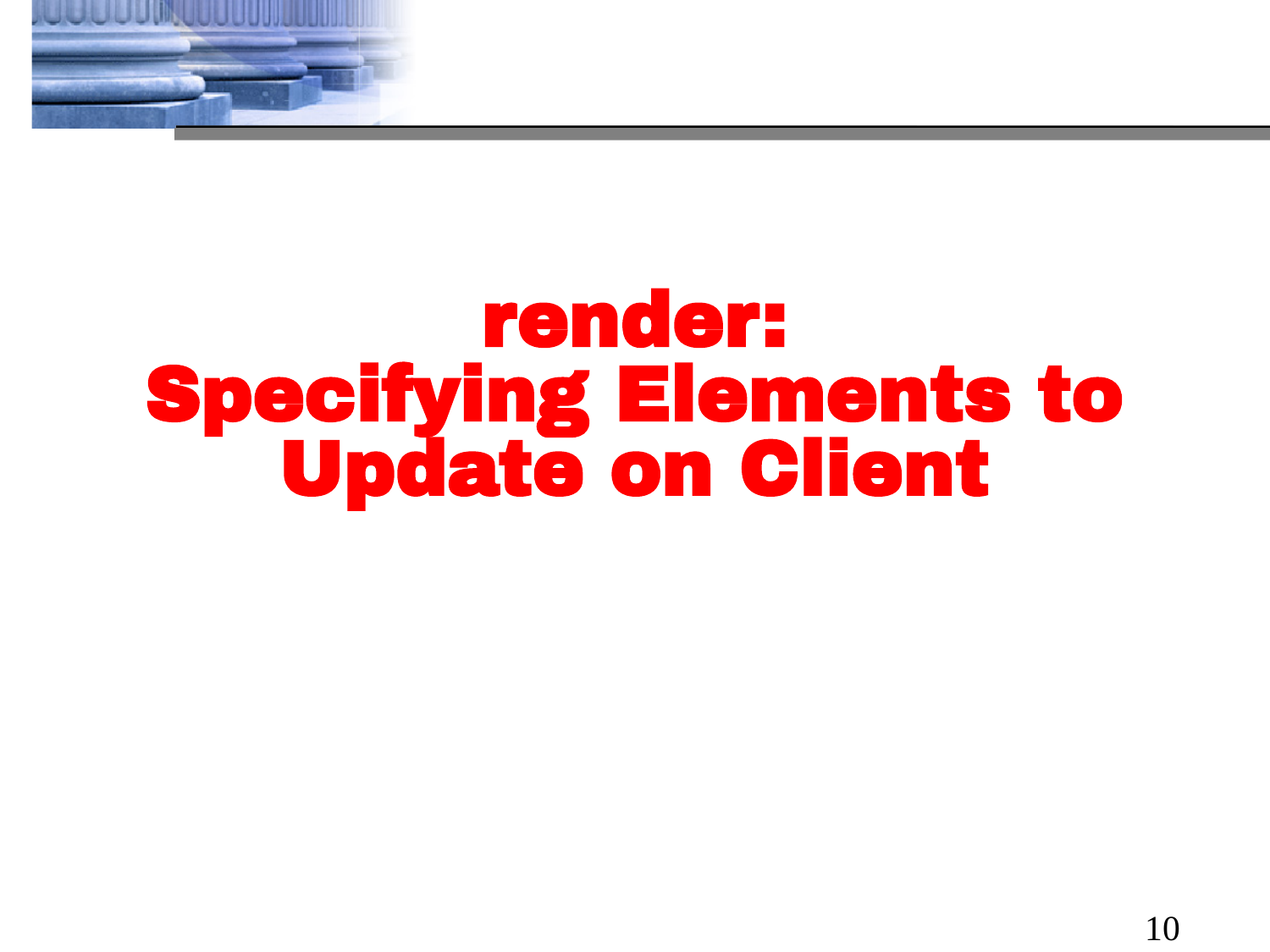

# render: Specifying Elements to Update on Client